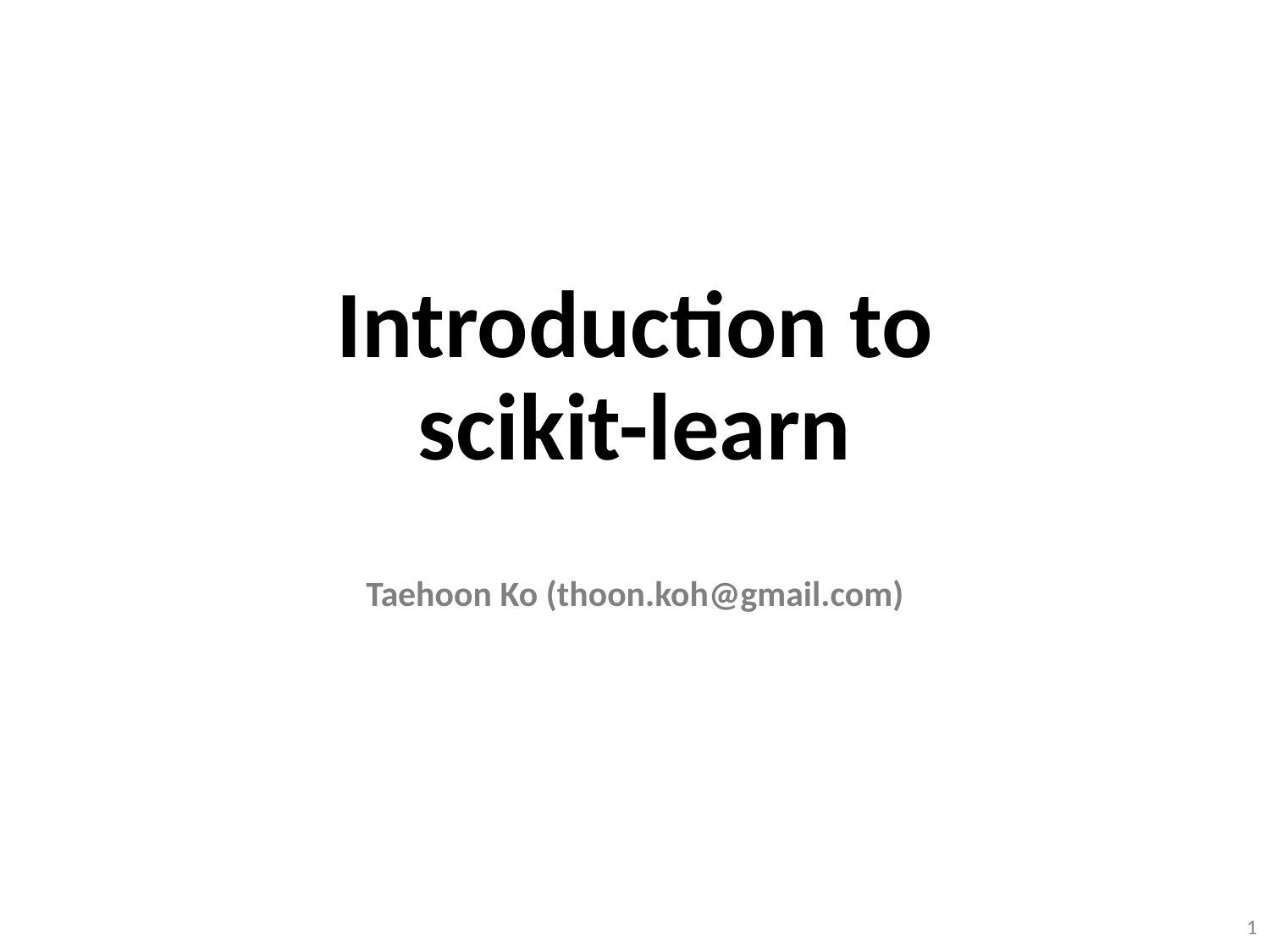

# Introduction to scikit-learn
Taehoon Ko (thoon.koh@gmail.com)
1